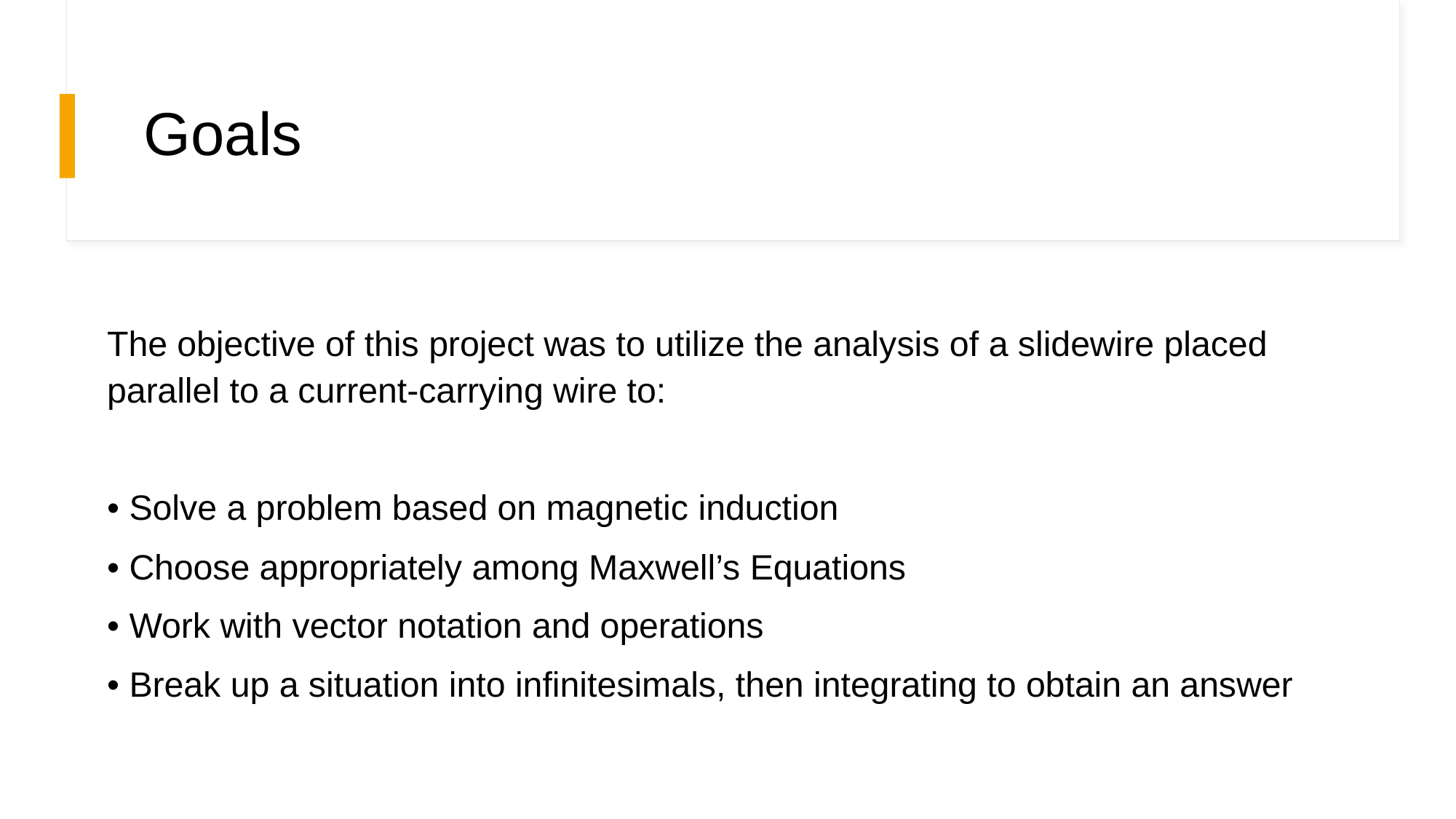

# Goals
The objective of this project was to utilize the analysis of a slidewire placed parallel to a current-carrying wire to:

• Solve a problem based on magnetic induction
• Choose appropriately among Maxwell’s Equations
• Work with vector notation and operations
• Break up a situation into infinitesimals, then integrating to obtain an answer